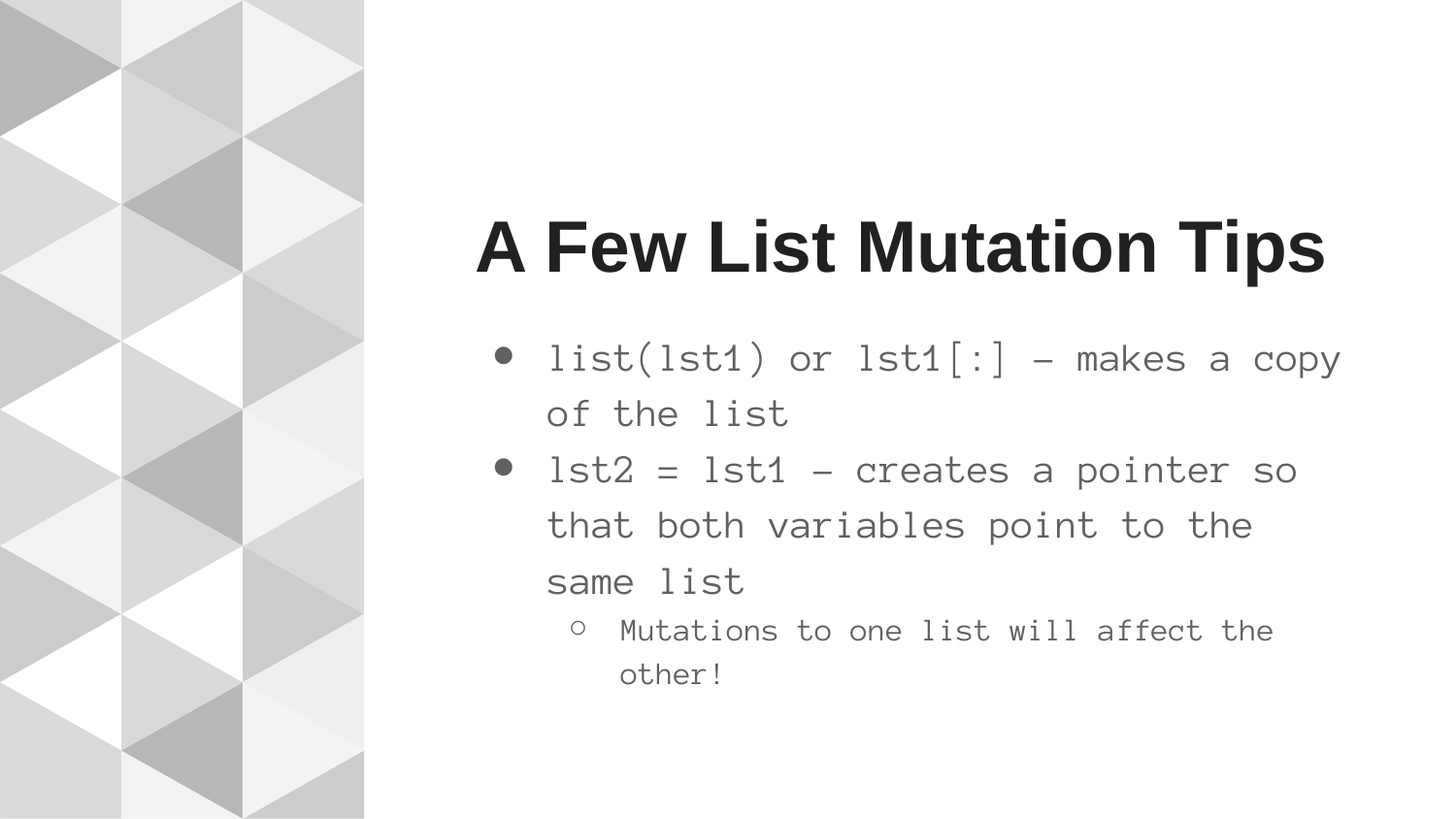

# A Few List Mutation Tips
list(lst1) or lst1[:] - makes a copy of the list
lst2 = lst1 - creates a pointer so that both variables point to the same list
Mutations to one list will affect the other!